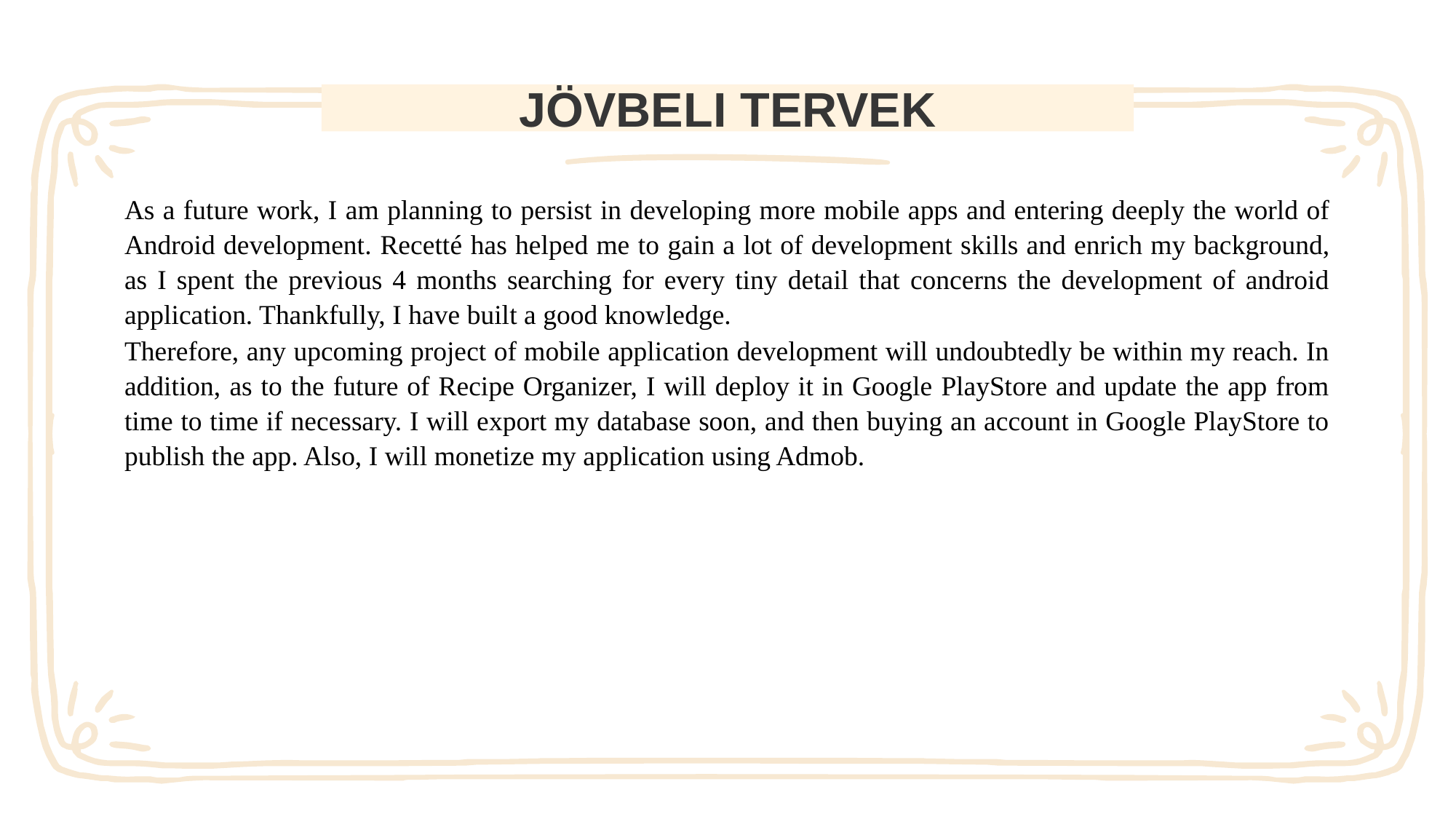

# JÖVBELI TERVEK
As a future work, I am planning to persist in developing more mobile apps and entering deeply the world of Android development. Recetté has helped me to gain a lot of development skills and enrich my background, as I spent the previous 4 months searching for every tiny detail that concerns the development of android application. Thankfully, I have built a good knowledge.
Therefore, any upcoming project of mobile application development will undoubtedly be within my reach. In addition, as to the future of Recipe Organizer, I will deploy it in Google PlayStore and update the app from time to time if necessary. I will export my database soon, and then buying an account in Google PlayStore to publish the app. Also, I will monetize my application using Admob.